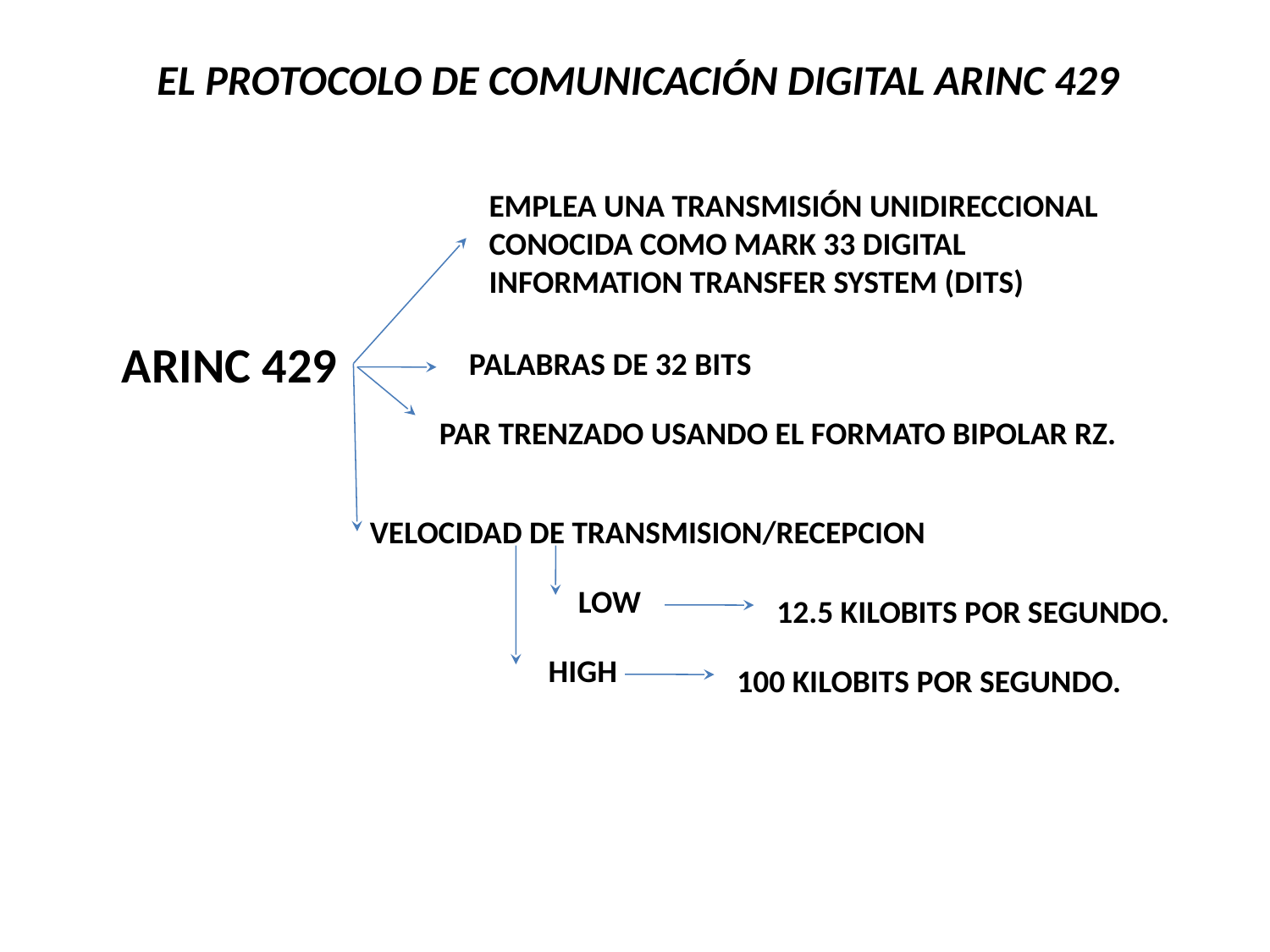

# EL PROTOCOLO DE COMUNICACIÓN DIGITAL ARINC 429
EMPLEA UNA TRANSMISIÓN UNIDIRECCIONAL CONOCIDA COMO MARK 33 DIGITAL INFORMATION TRANSFER SYSTEM (DITS)
ARINC 429
PALABRAS DE 32 BITS
PAR TRENZADO USANDO EL FORMATO BIPOLAR RZ.
VELOCIDAD DE TRANSMISION/RECEPCION
LOW
12.5 KILOBITS POR SEGUNDO.
HIGH
100 KILOBITS POR SEGUNDO.